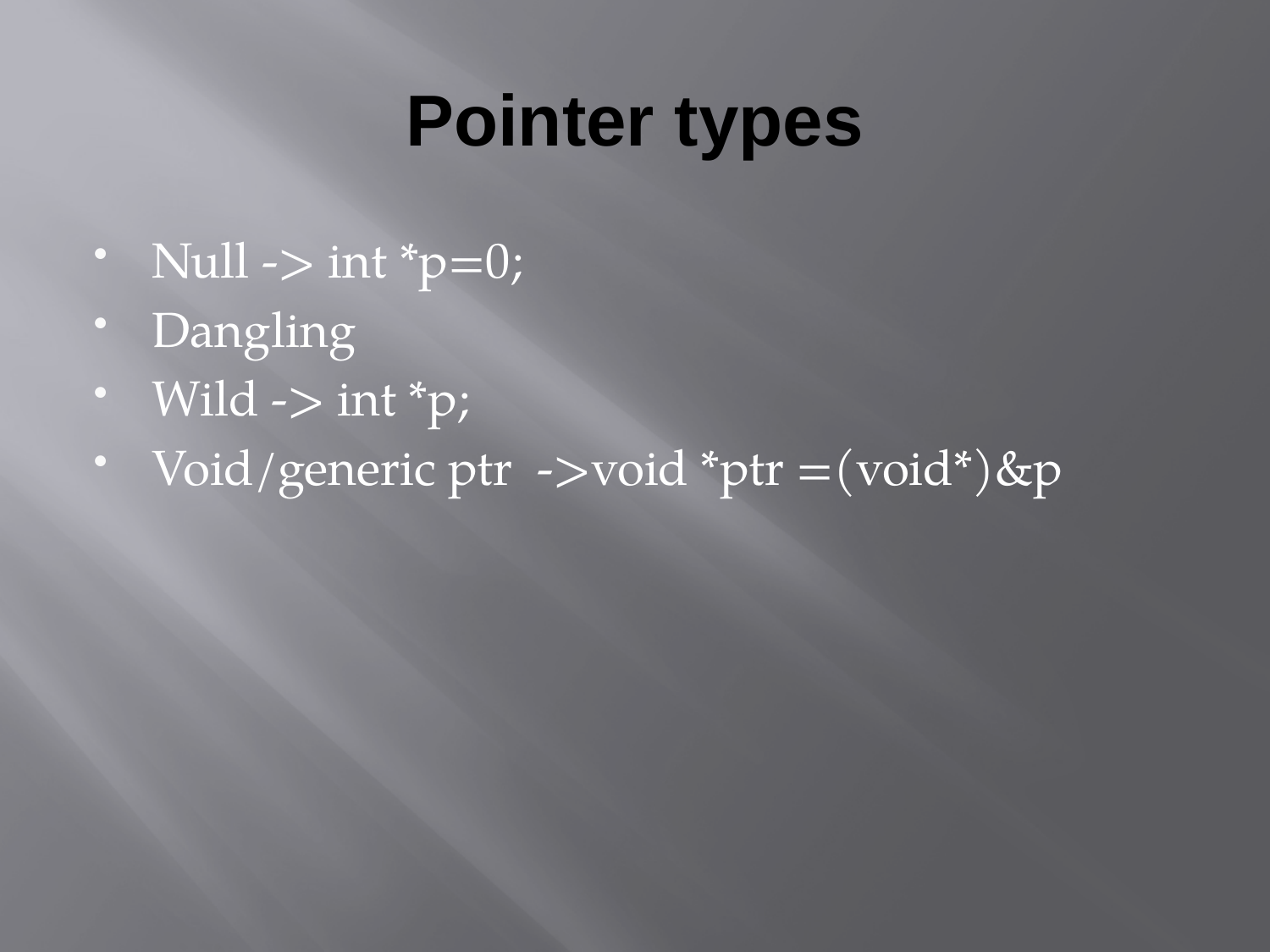

# Pointer types
Null -> int *p=0;
Dangling
Wild -> int *p;
Void/generic ptr  ->void *ptr =(void*)&p